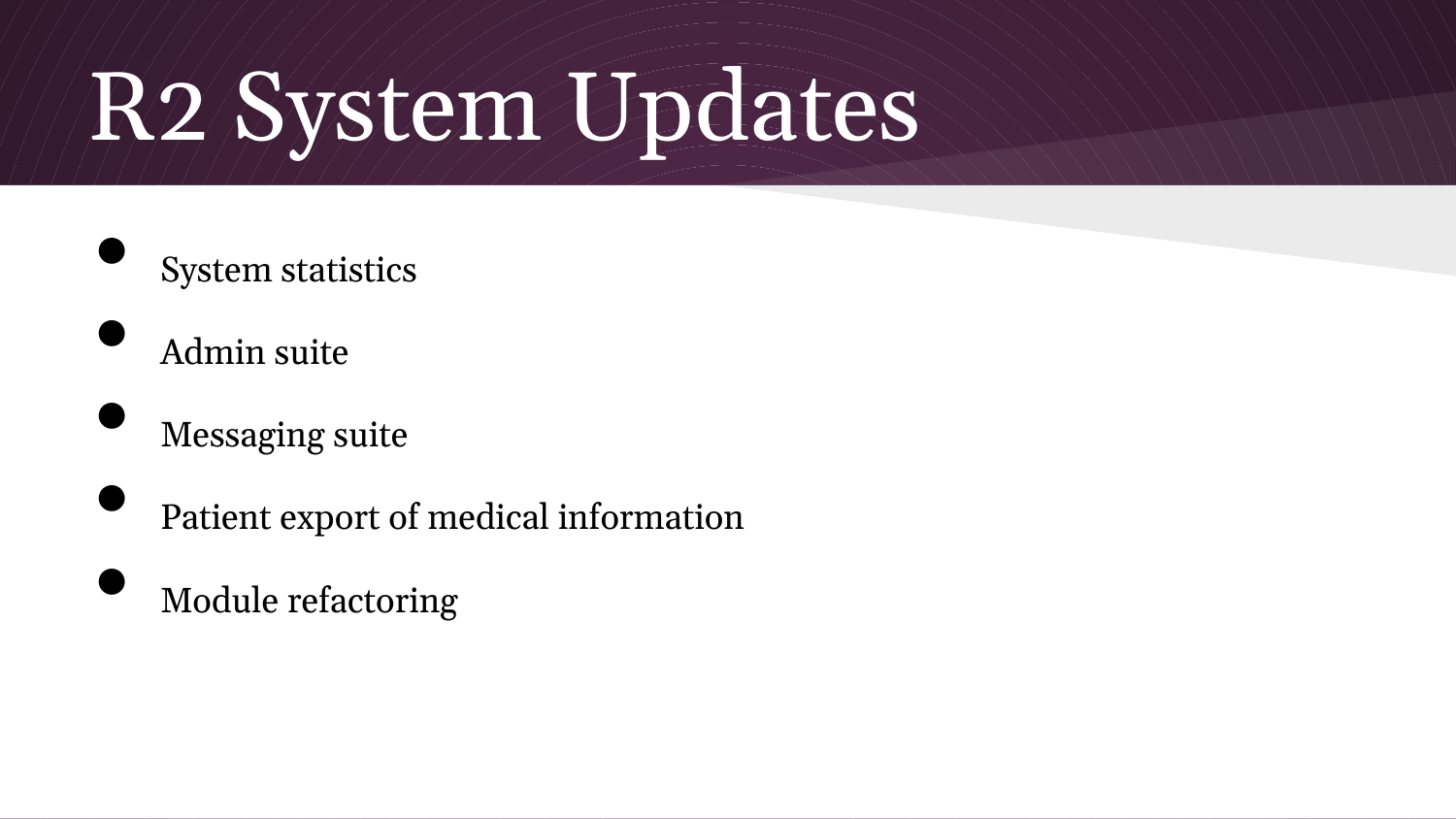

# R2 System Updates
System statistics
Admin suite
Messaging suite
Patient export of medical information
Module refactoring